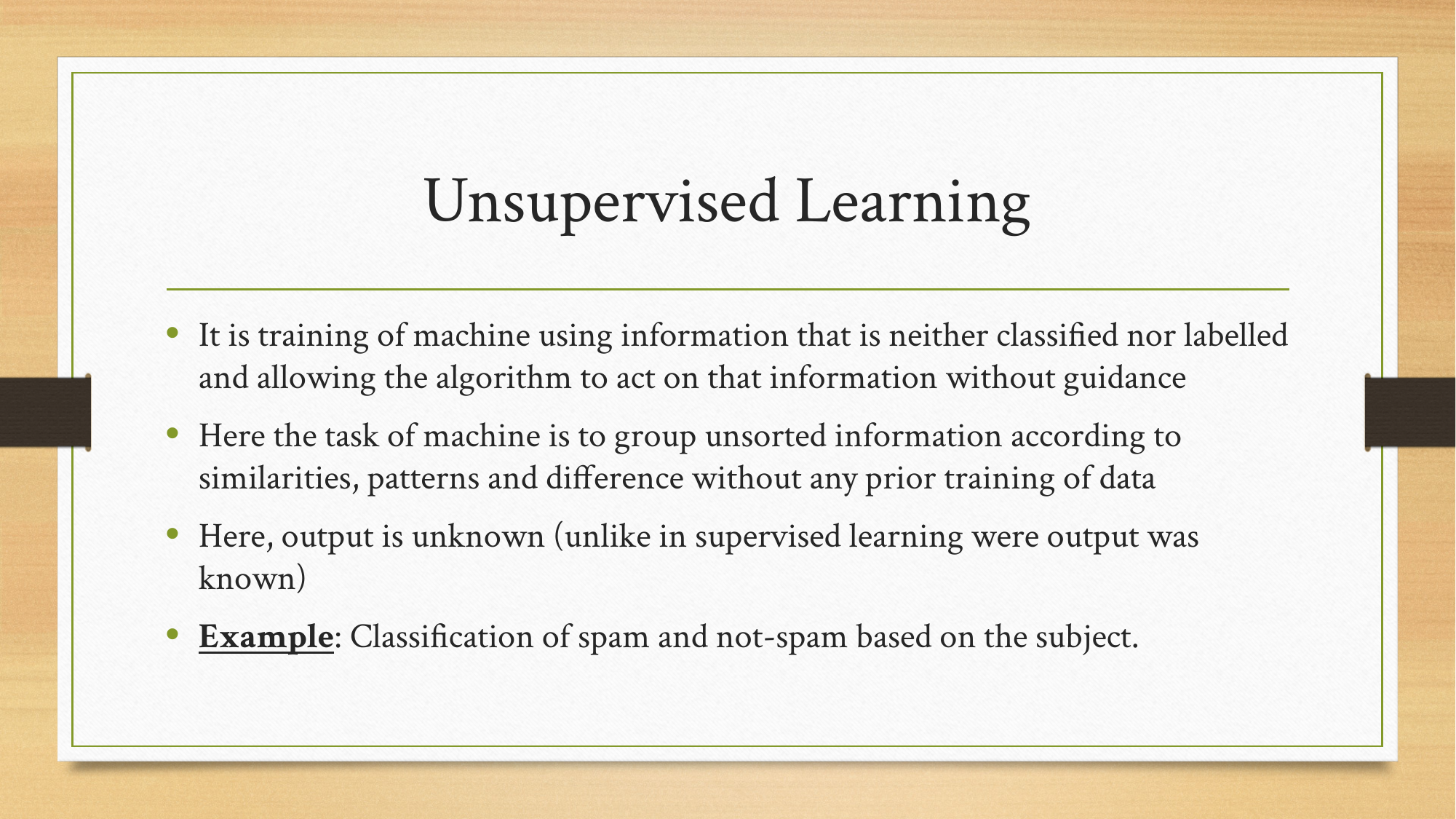

# Unsupervised Learning
It is training of machine using information that is neither classified nor labelled and allowing the algorithm to act on that information without guidance
Here the task of machine is to group unsorted information according to similarities, patterns and difference without any prior training of data
Here, output is unknown (unlike in supervised learning were output was known)
Example: Classification of spam and not-spam based on the subject.